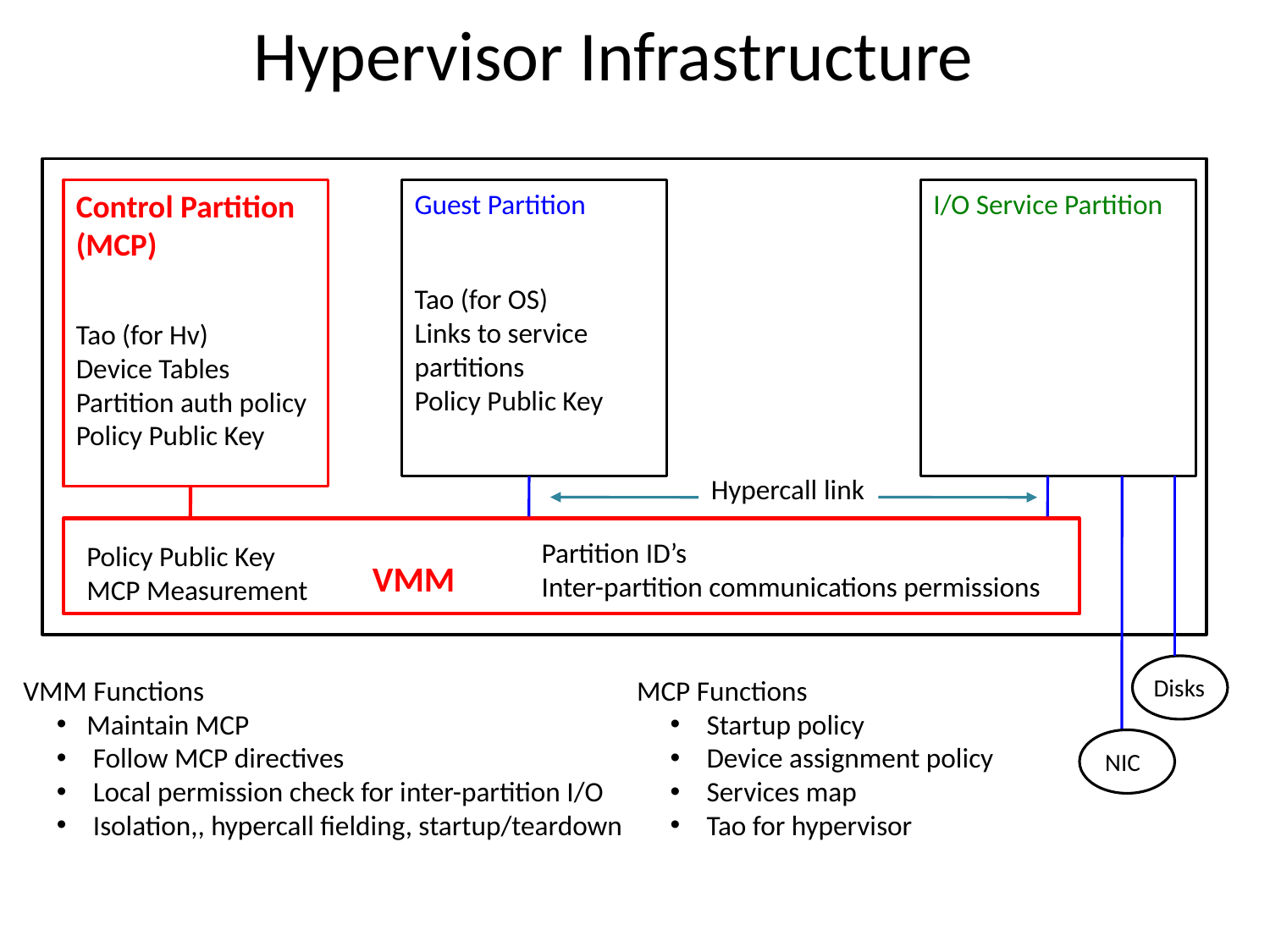

# Hypervisor Infrastructure

Control Partition
(MCP)

Guest Partition

I/O Service Partition
Tao (for OS)
Links to service partitions
Policy Public Key
Tao (for Hv)
Device Tables
Partition auth policy
Policy Public Key
Hypercall link

Partition ID’s
Inter-partition communications permissions
Policy Public Key
MCP Measurement
VMM

VMM Functions
Maintain MCP
 Follow MCP directives
 Local permission check for inter-partition I/O
 Isolation,, hypercall fielding, startup/teardown

MCP Functions
 Startup policy
 Device assignment policy
 Services map
 Tao for hypervisor
Disks

NIC